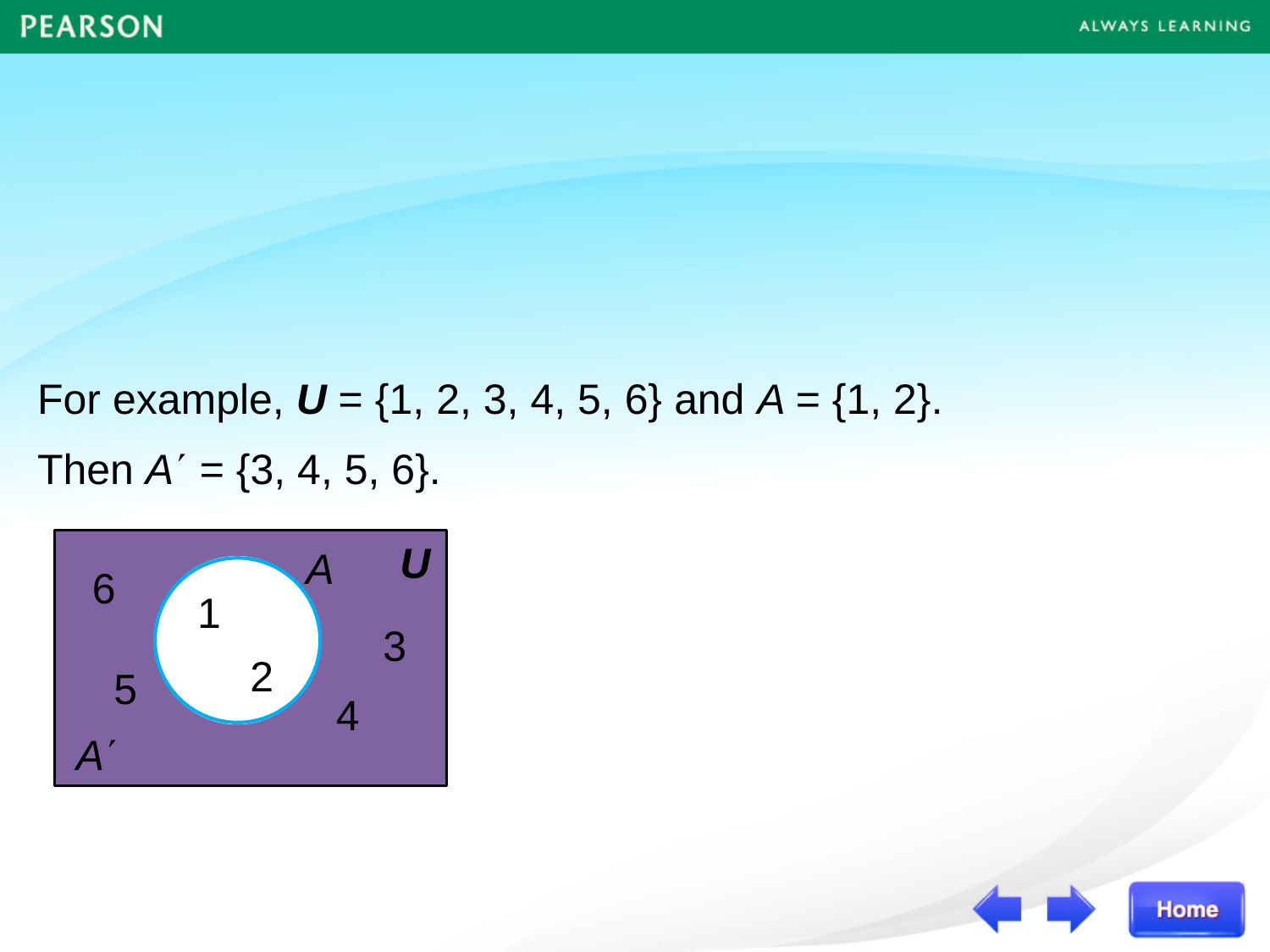

For example, U = {1, 2, 3, 4, 5, 6} and A = {1, 2}.
Then A′ = {3, 4, 5, 6}.

U

6
1
3
2
5
4
A

A′